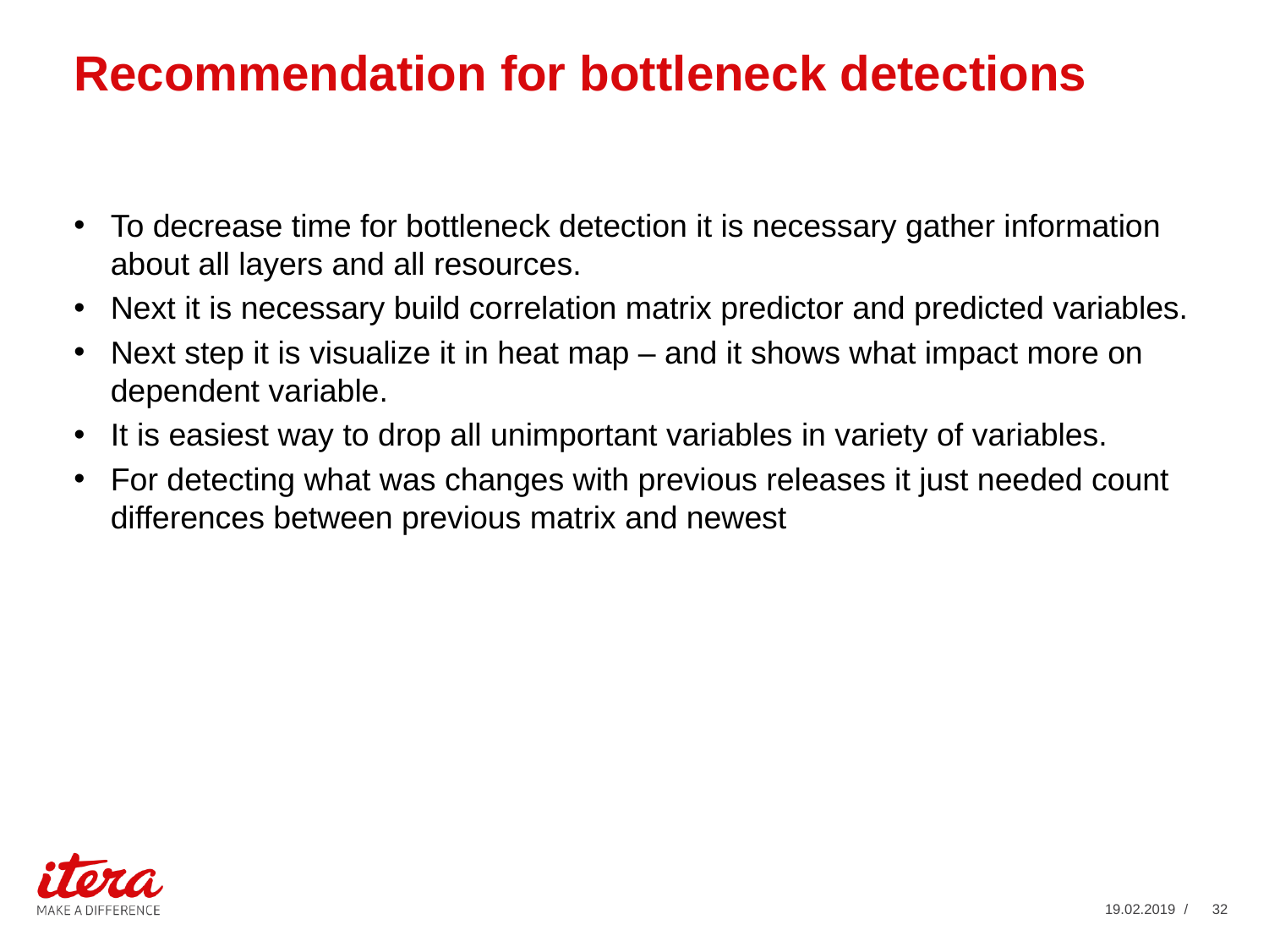

# Recommendation for bottleneck detections
To decrease time for bottleneck detection it is necessary gather information about all layers and all resources.
Next it is necessary build correlation matrix predictor and predicted variables.
Next step it is visualize it in heat map – and it shows what impact more on dependent variable.
It is easiest way to drop all unimportant variables in variety of variables.
For detecting what was changes with previous releases it just needed count differences between previous matrix and newest
19.02.2019
/      32